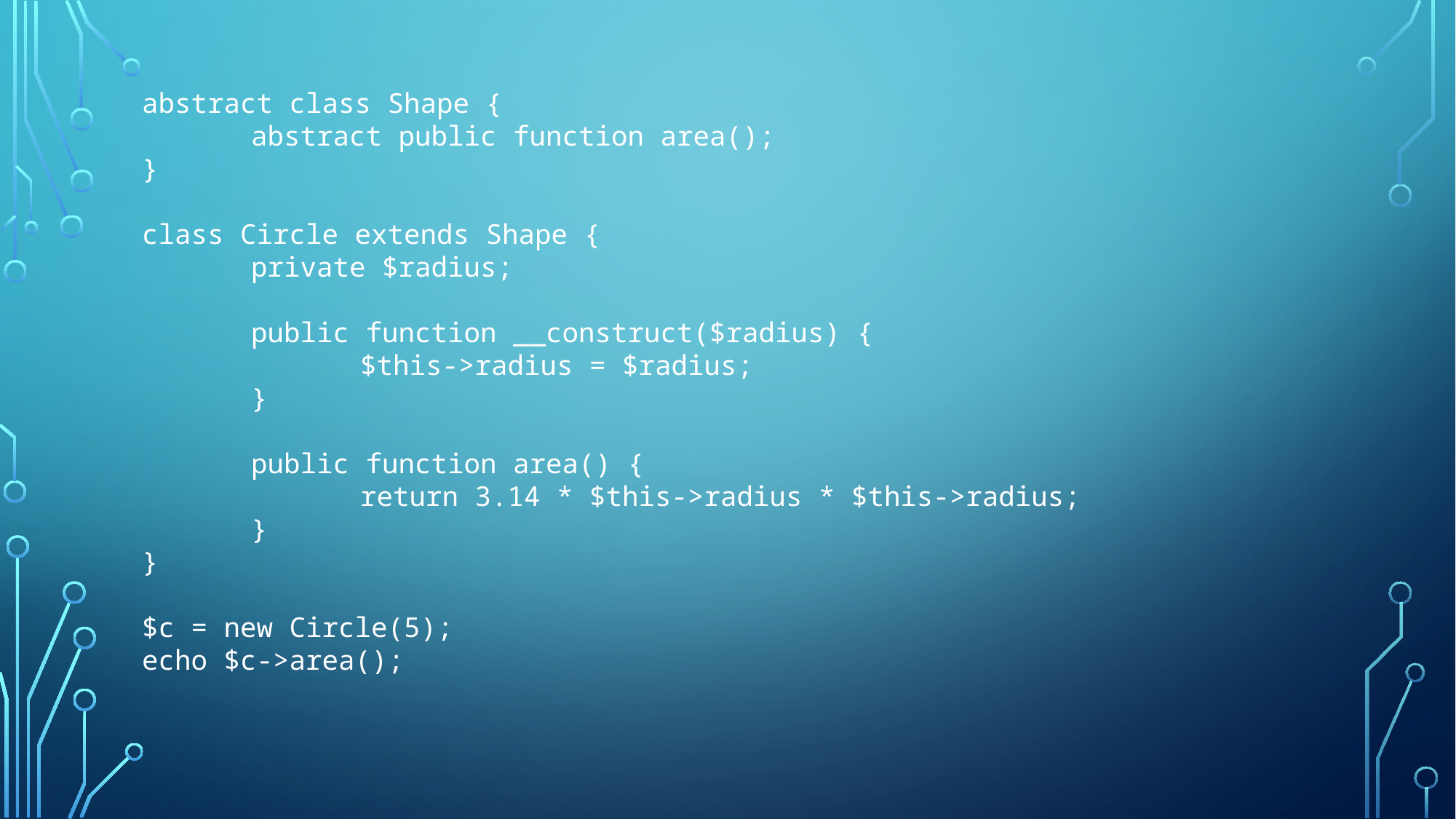

abstract class Shape {
	abstract public function area();
}

class Circle extends Shape {
	private $radius;

	public function __construct($radius) {
		$this->radius = $radius;
	}

	public function area() {
		return 3.14 * $this->radius * $this->radius;
	}
}

$c = new Circle(5);
echo $c->area();